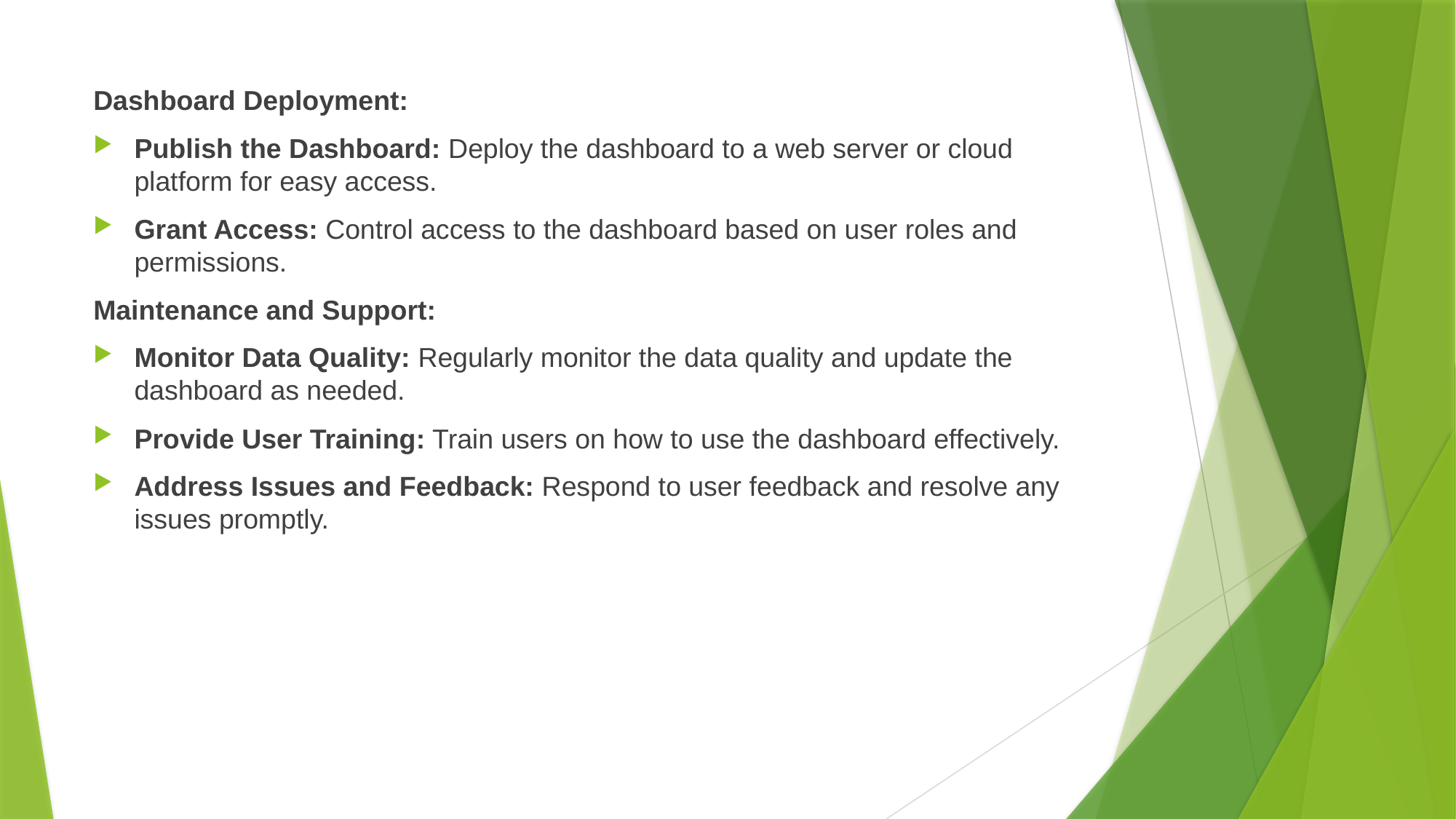

Dashboard Deployment:
Publish the Dashboard: Deploy the dashboard to a web server or cloud platform for easy access.
Grant Access: Control access to the dashboard based on user roles and permissions.
Maintenance and Support:
Monitor Data Quality: Regularly monitor the data quality and update the dashboard as needed.
Provide User Training: Train users on how to use the dashboard effectively.
Address Issues and Feedback: Respond to user feedback and resolve any issues promptly.